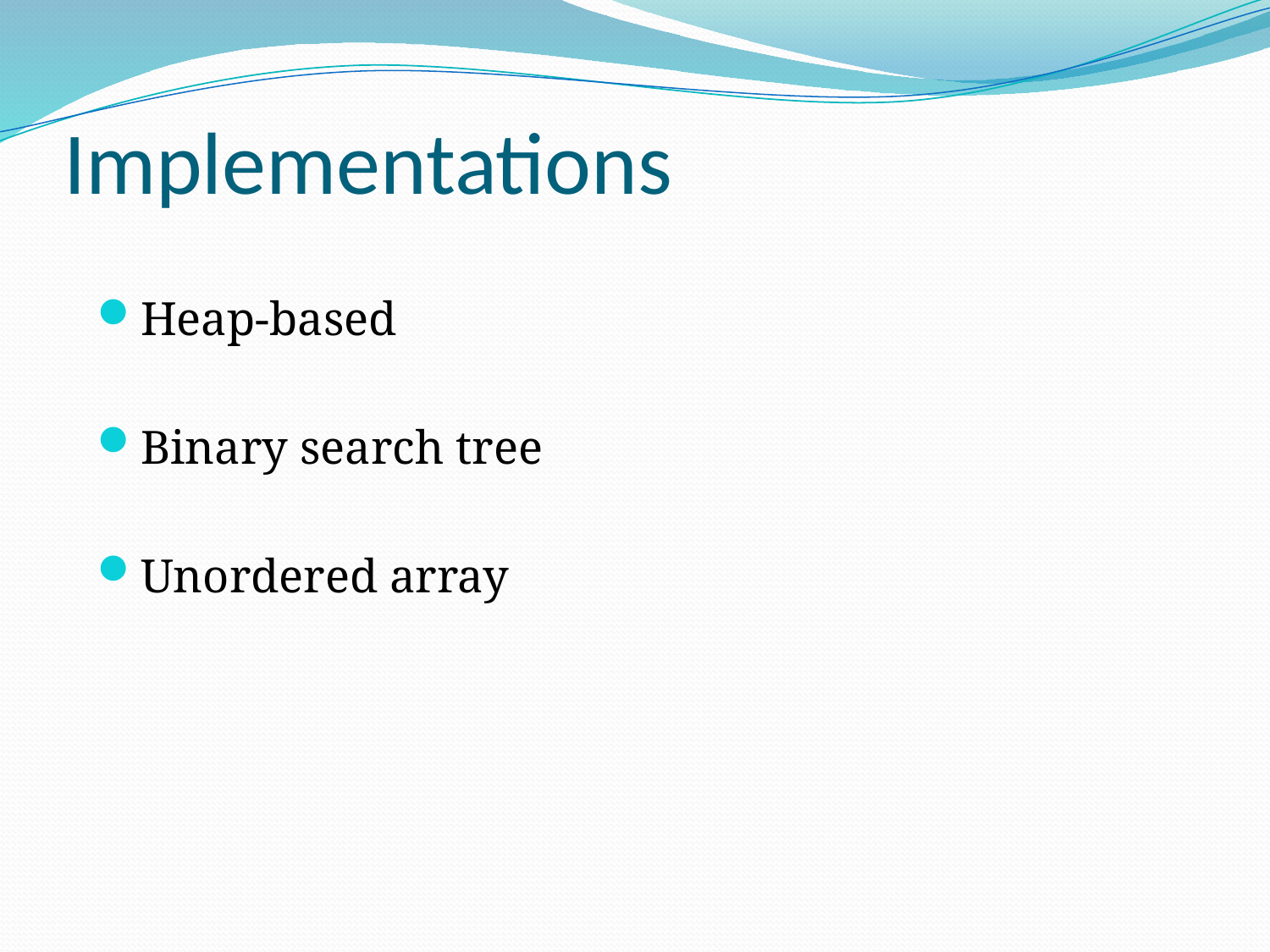

# Implementations
Heap-based

Binary search tree

Unordered array